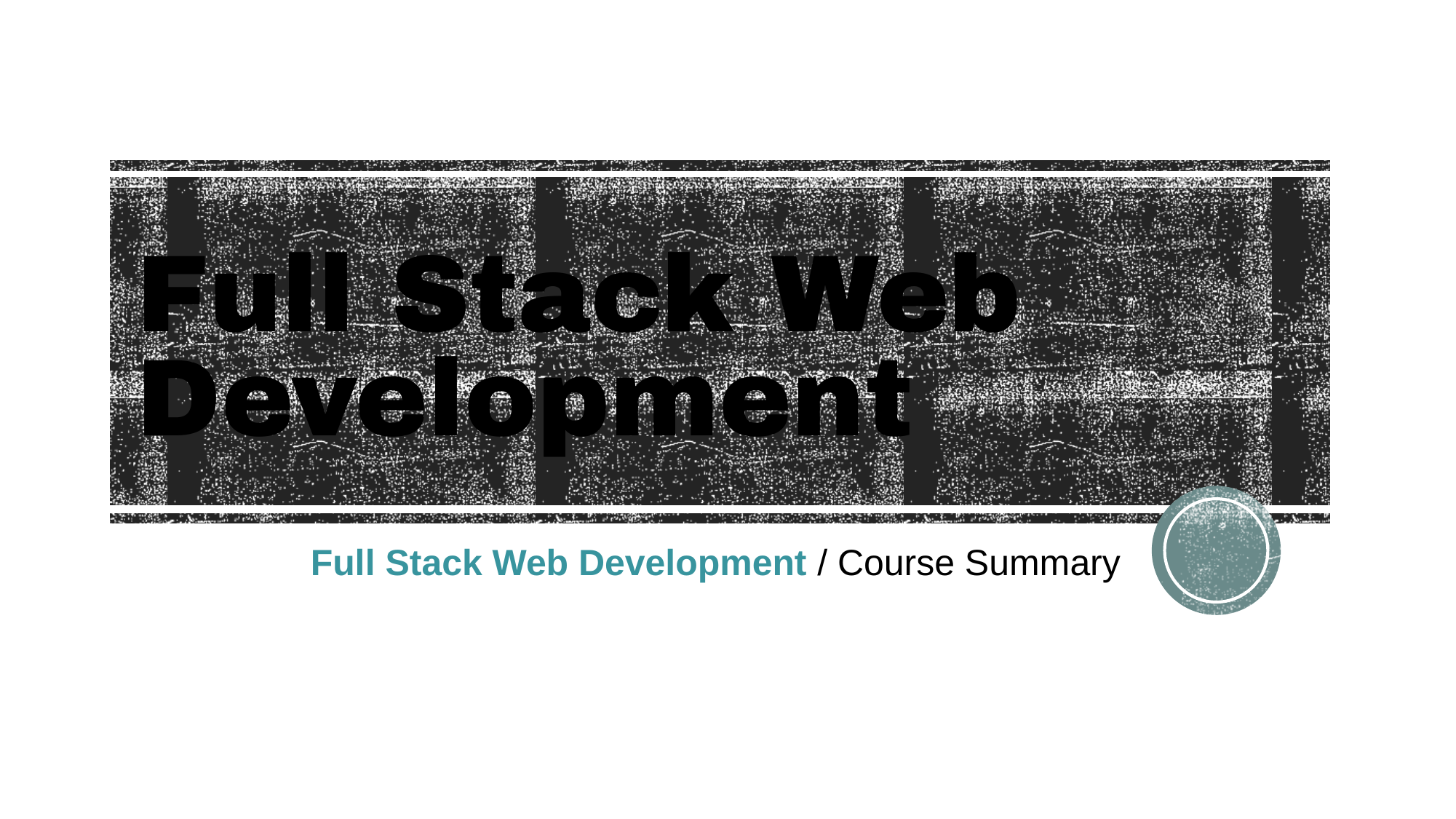

# Full Stack Web Development
Full Stack Web Development / Course Summary